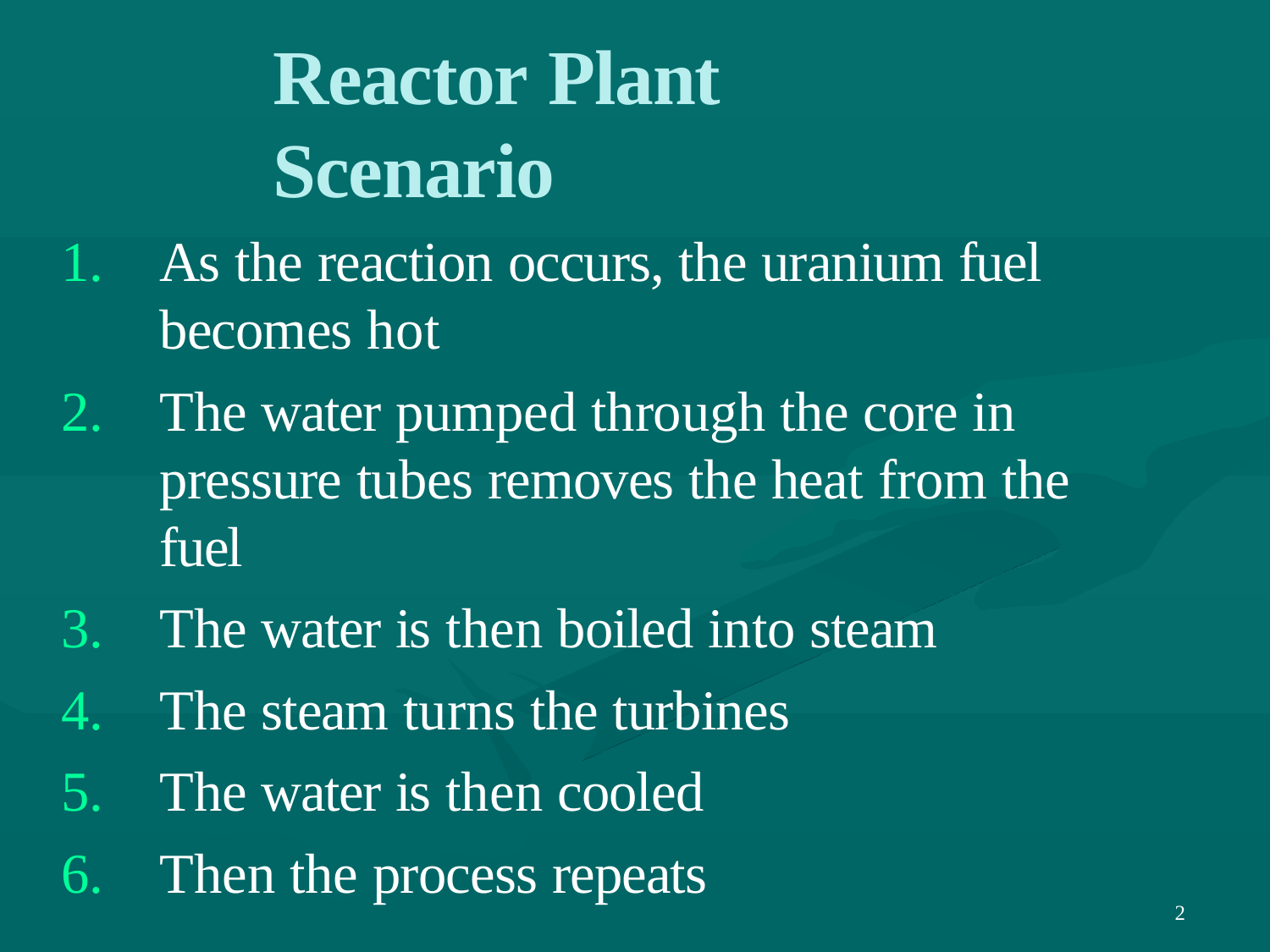

# Reactor Plant Scenario
As the reaction occurs, the uranium fuel  becomes hot
The water pumped through the core in  pressure tubes removes the heat from the fuel
The water is then boiled into steam
The steam turns the turbines
The water is then cooled
Then the process repeats
2